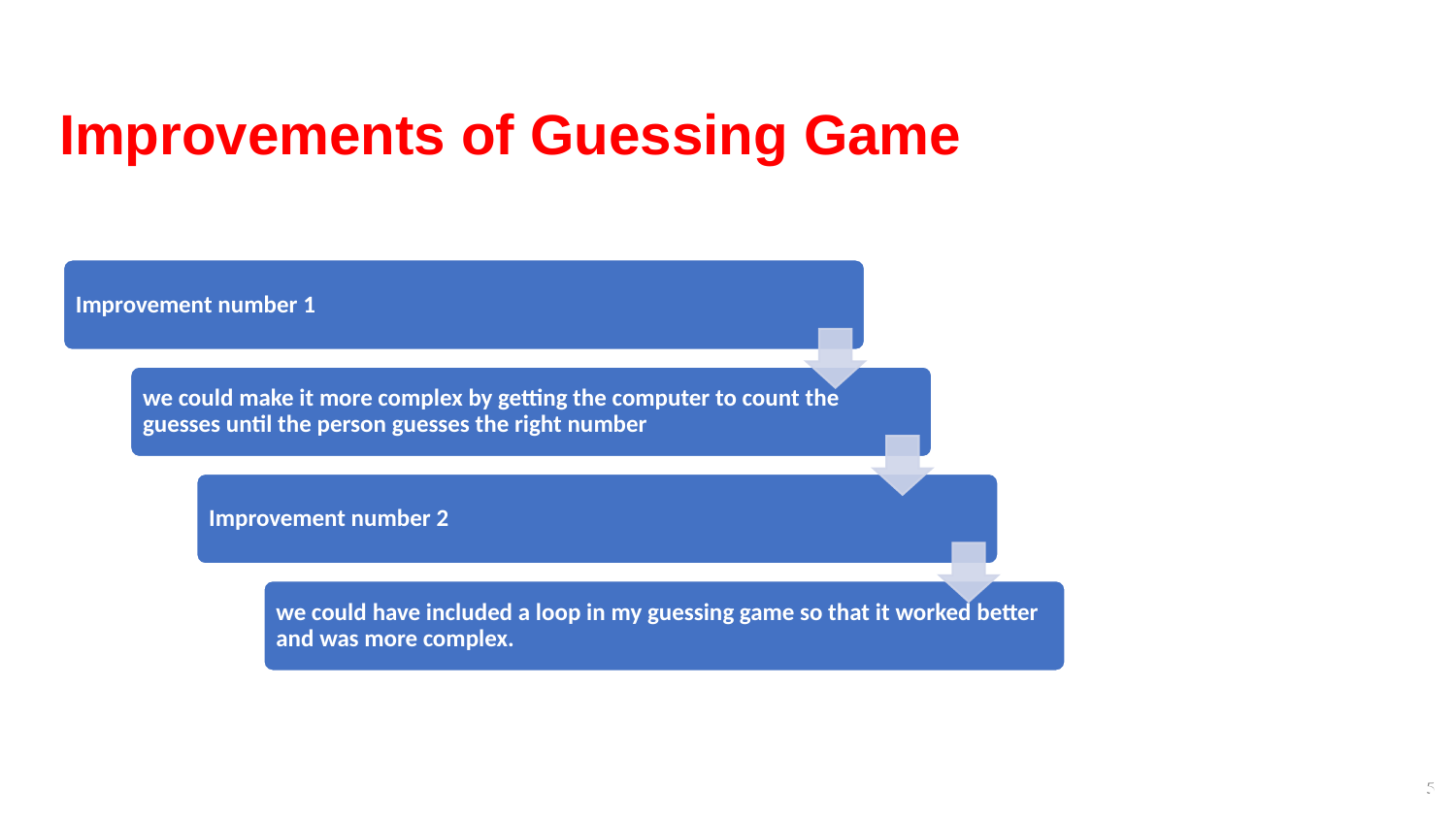

Improvements of Guessing Game
Improvement number 1
we could make it more complex by getting the computer to count the guesses until the person guesses the right number
Improvement number 2
we could have included a loop in my guessing game so that it worked better and was more complex.

5
5